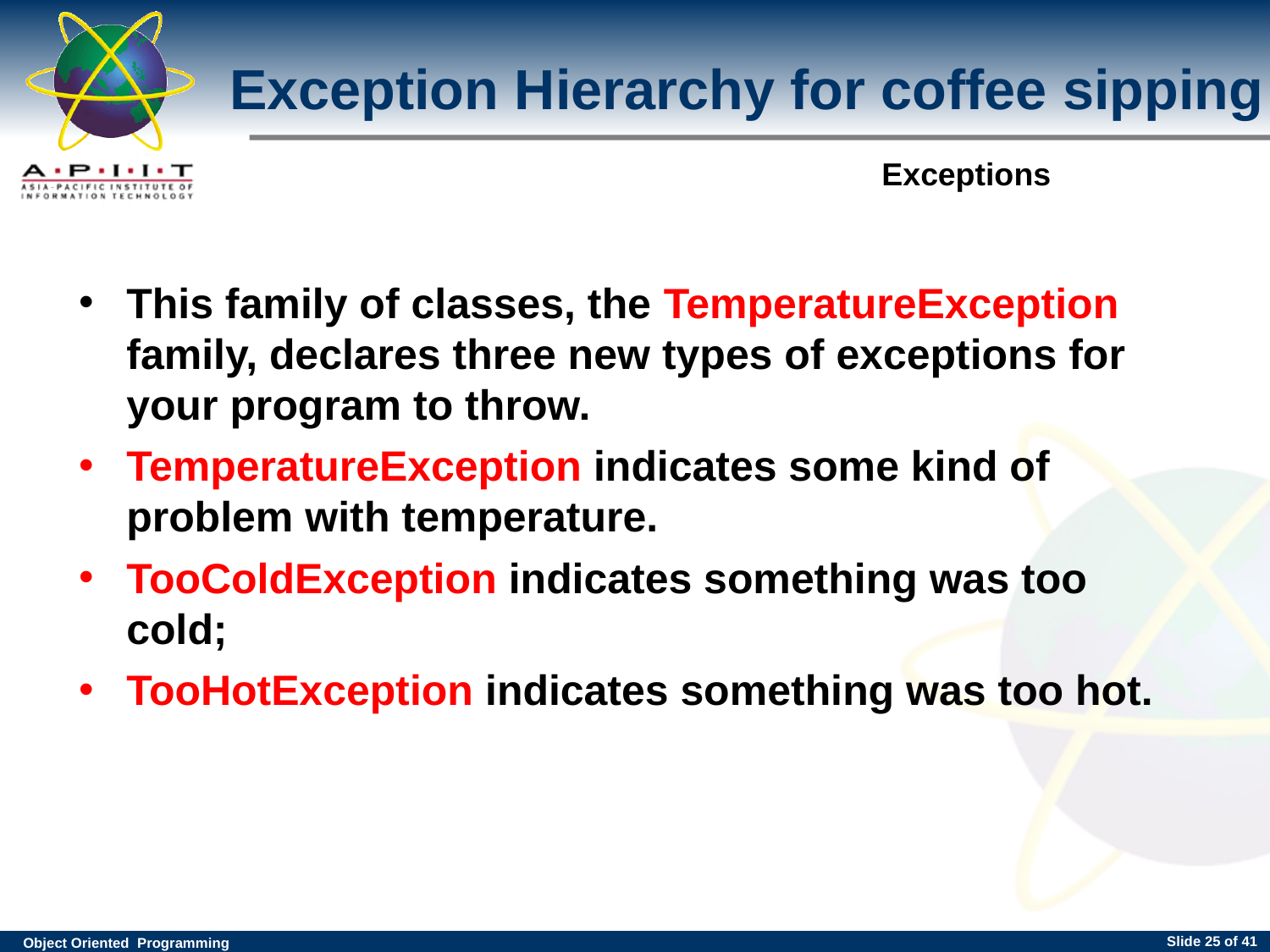

Exception Hierarchy for coffee sipping
# This family of classes, the TemperatureException family, declares three new types of exceptions for your program to throw.
TemperatureException indicates some kind of problem with temperature.
TooColdException indicates something was too cold;
TooHotException indicates something was too hot.
Slide 25 of 41